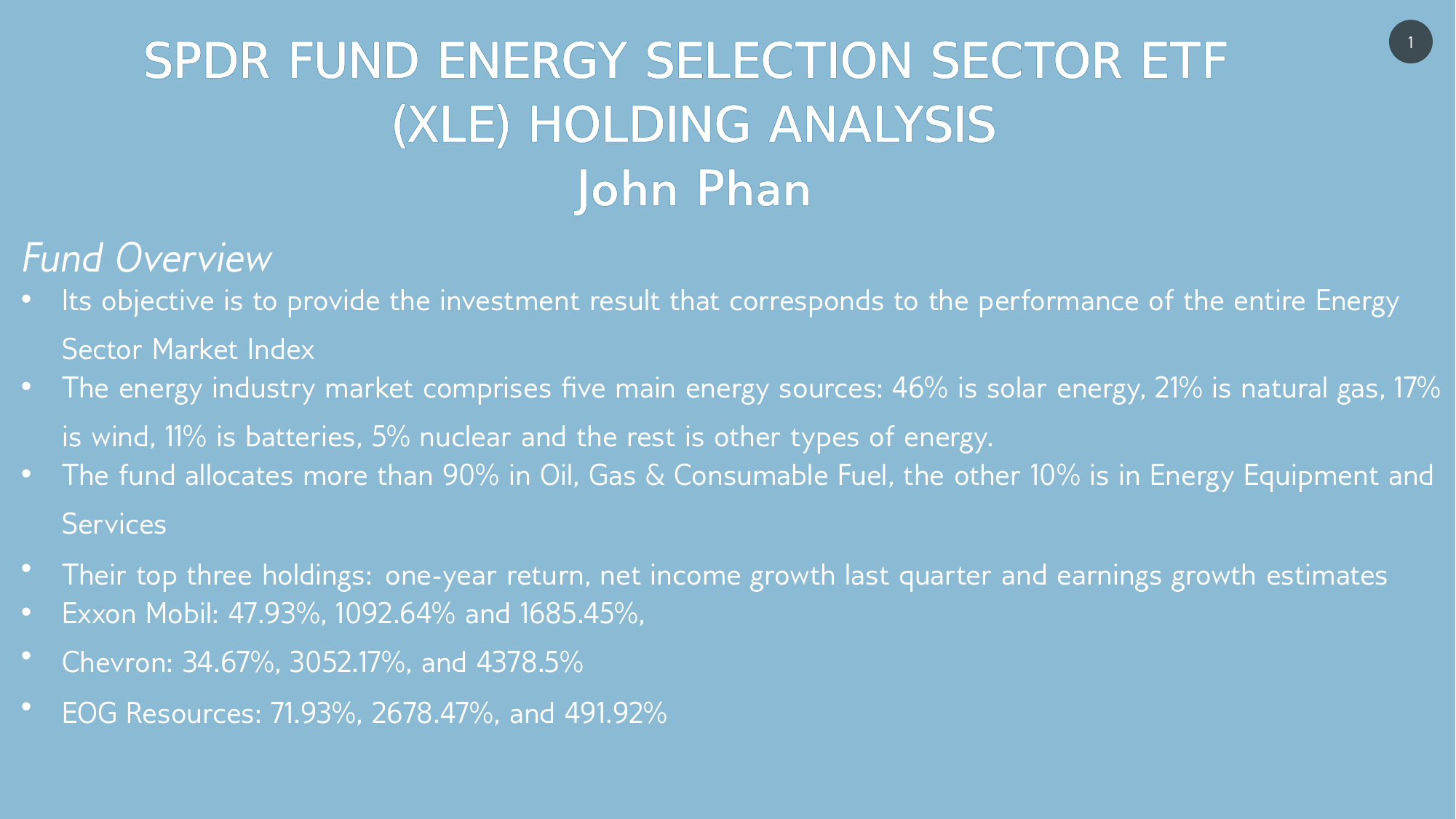

SPDR FUND ENERGY SELECTION SECTOR ETF
(XLE) HOLDING ANALYSIS
John Phan
1
Fund Overview
Its objective is to provide the investment result that corresponds to the performance of the entire Energy Sector Market Index
The energy industry market comprises five main energy sources: 46% is solar energy, 21% is natural gas, 17% is wind, 11% is batteries, 5% nuclear and the rest is other types of energy.
The fund allocates more than 90% in Oil, Gas & Consumable Fuel, the other 10% is in Energy Equipment and Services
Their top three holdings: one-year return, net income growth last quarter and earnings growth estimates
Exxon Mobil: 47.93%, 1092.64% and 1685.45%,
Chevron: 34.67%, 3052.17%, and 4378.5%
EOG Resources: 71.93%, 2678.47%, and 491.92%